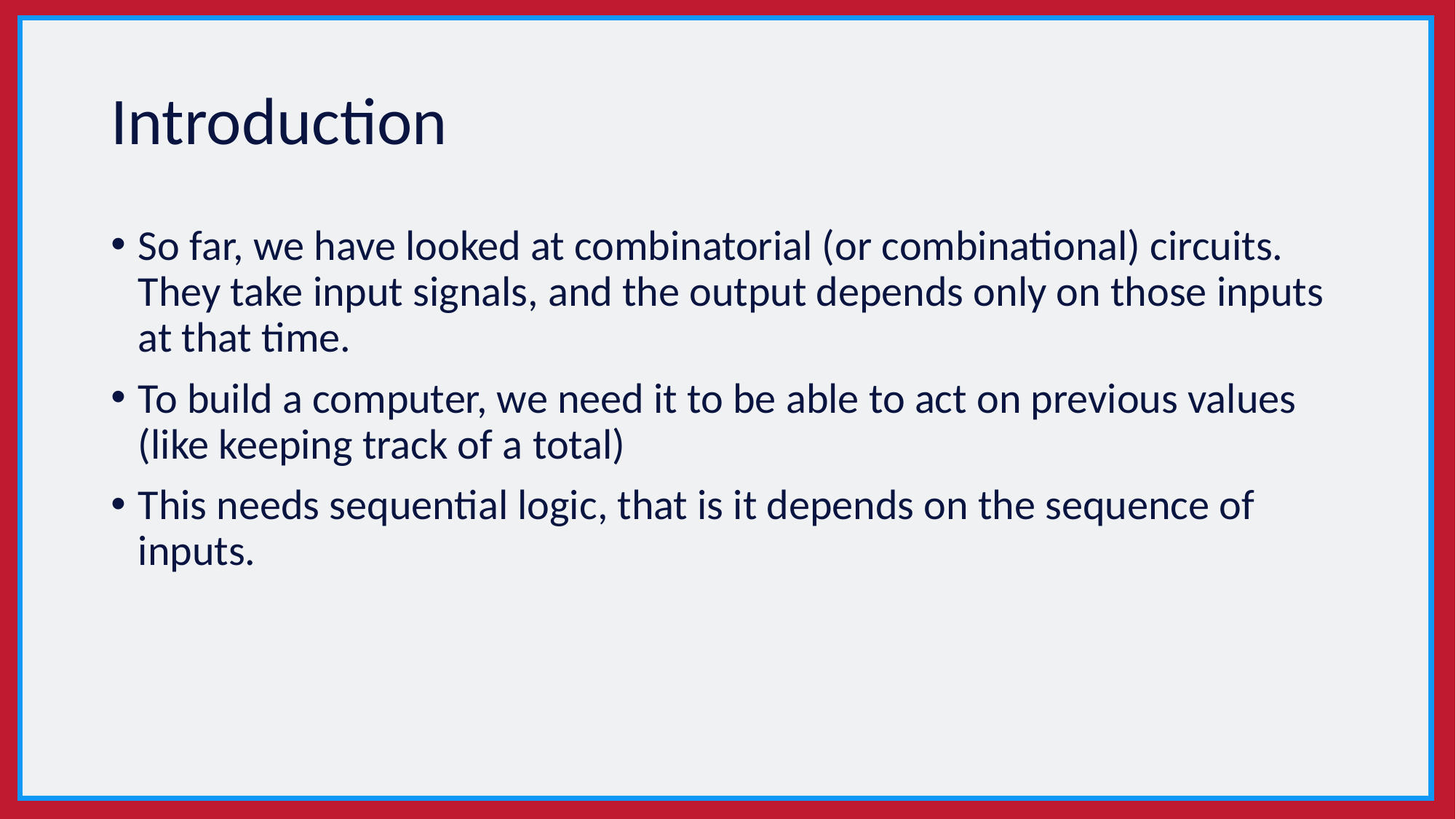

# Introduction
So far, we have looked at combinatorial (or combinational) circuits. They take input signals, and the output depends only on those inputs at that time.
To build a computer, we need it to be able to act on previous values (like keeping track of a total)
This needs sequential logic, that is it depends on the sequence of inputs.